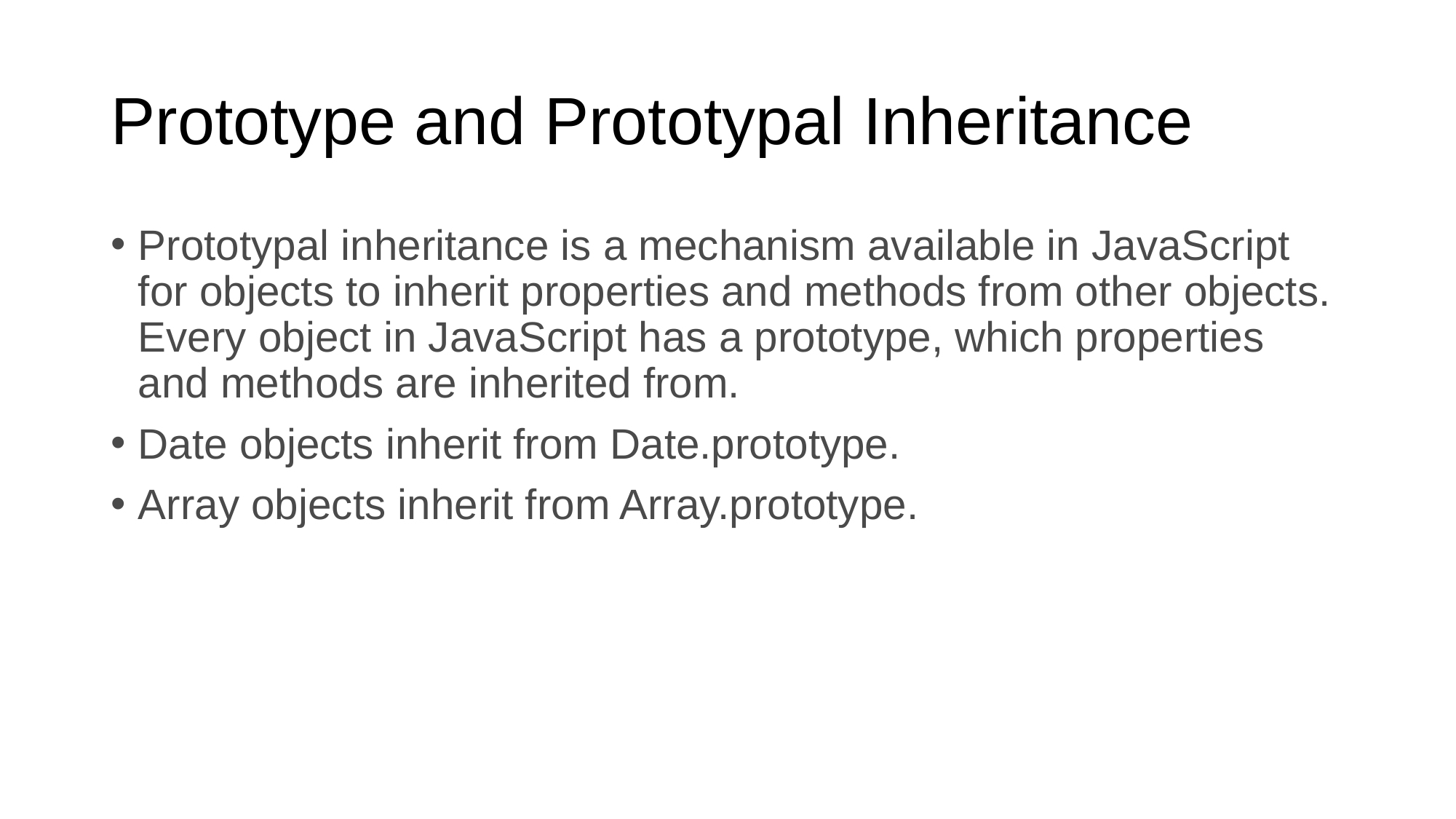

# Prototype and Prototypal Inheritance
Prototypal inheritance is a mechanism available in JavaScript for objects to inherit properties and methods from other objects. Every object in JavaScript has a prototype, which properties and methods are inherited from.
Date objects inherit from Date.prototype.
Array objects inherit from Array.prototype.